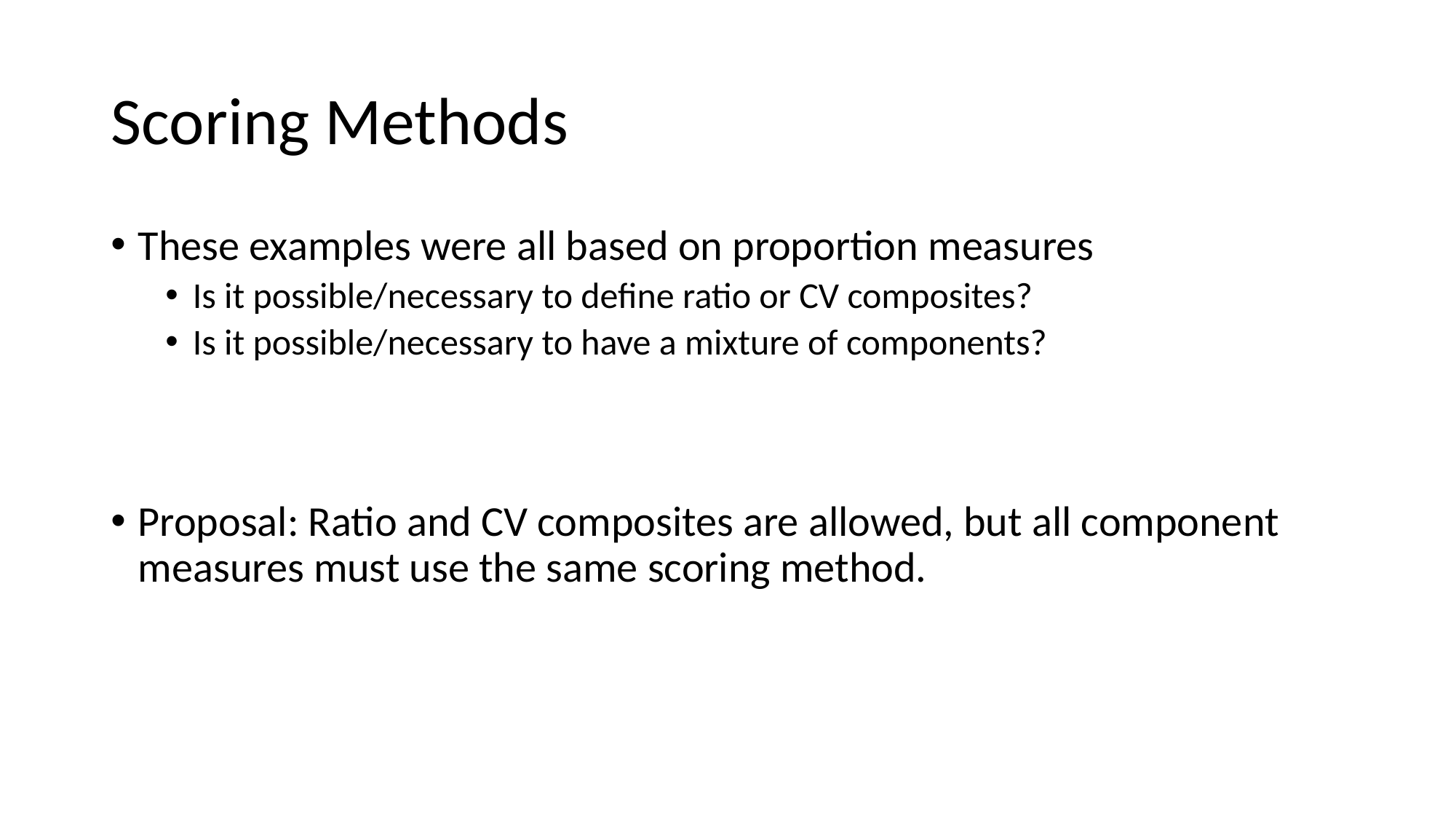

# Scoring Methods
These examples were all based on proportion measures
Is it possible/necessary to define ratio or CV composites?
Is it possible/necessary to have a mixture of components?

Proposal: Ratio and CV composites are allowed, but all component measures must use the same scoring method.